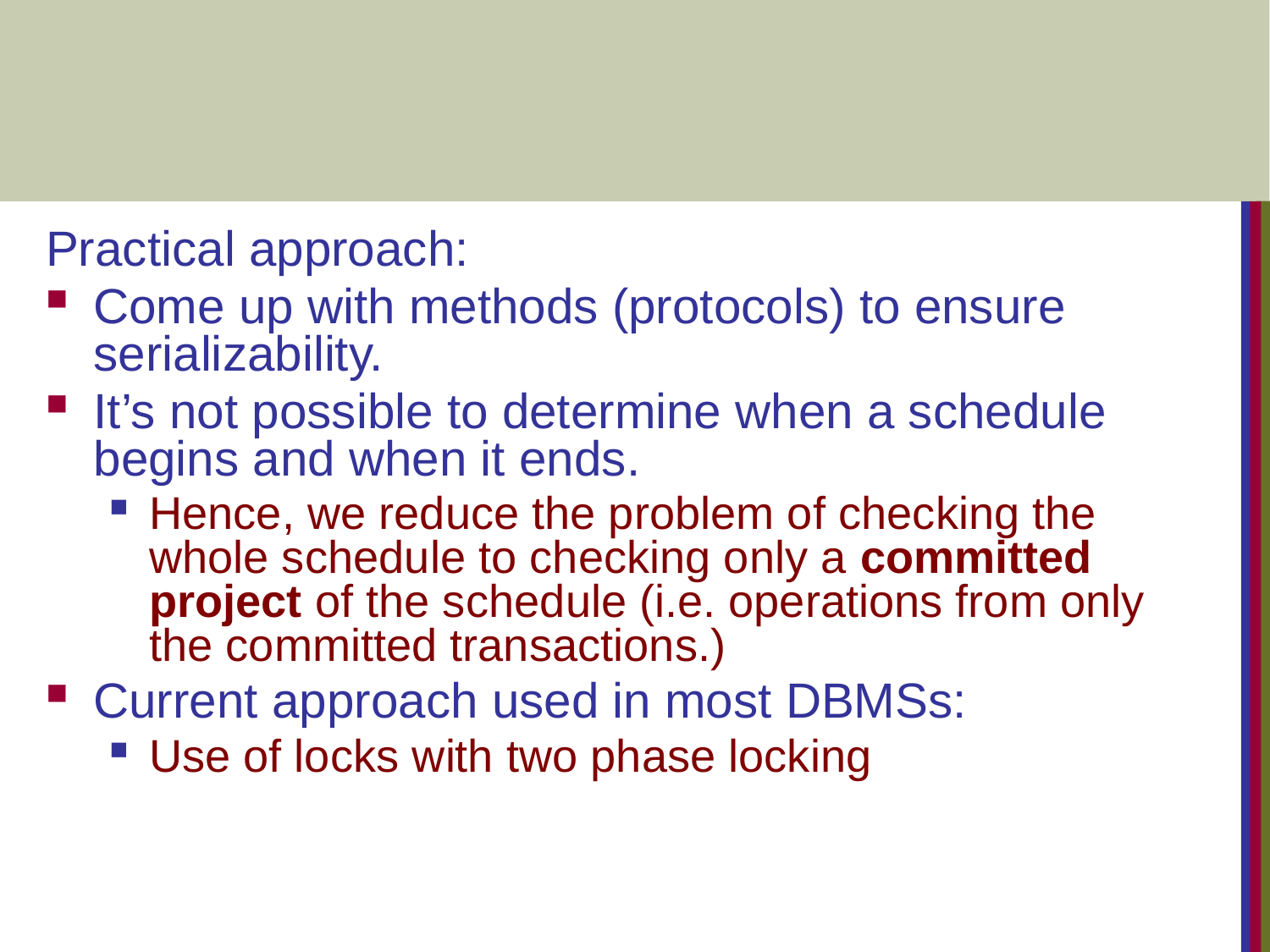

Practical approach:
Come up with methods (protocols) to ensure serializability.
It’s not possible to determine when a schedule begins and when it ends.
Hence, we reduce the problem of checking the whole schedule to checking only a committed project of the schedule (i.e. operations from only the committed transactions.)
Current approach used in most DBMSs:
Use of locks with two phase locking